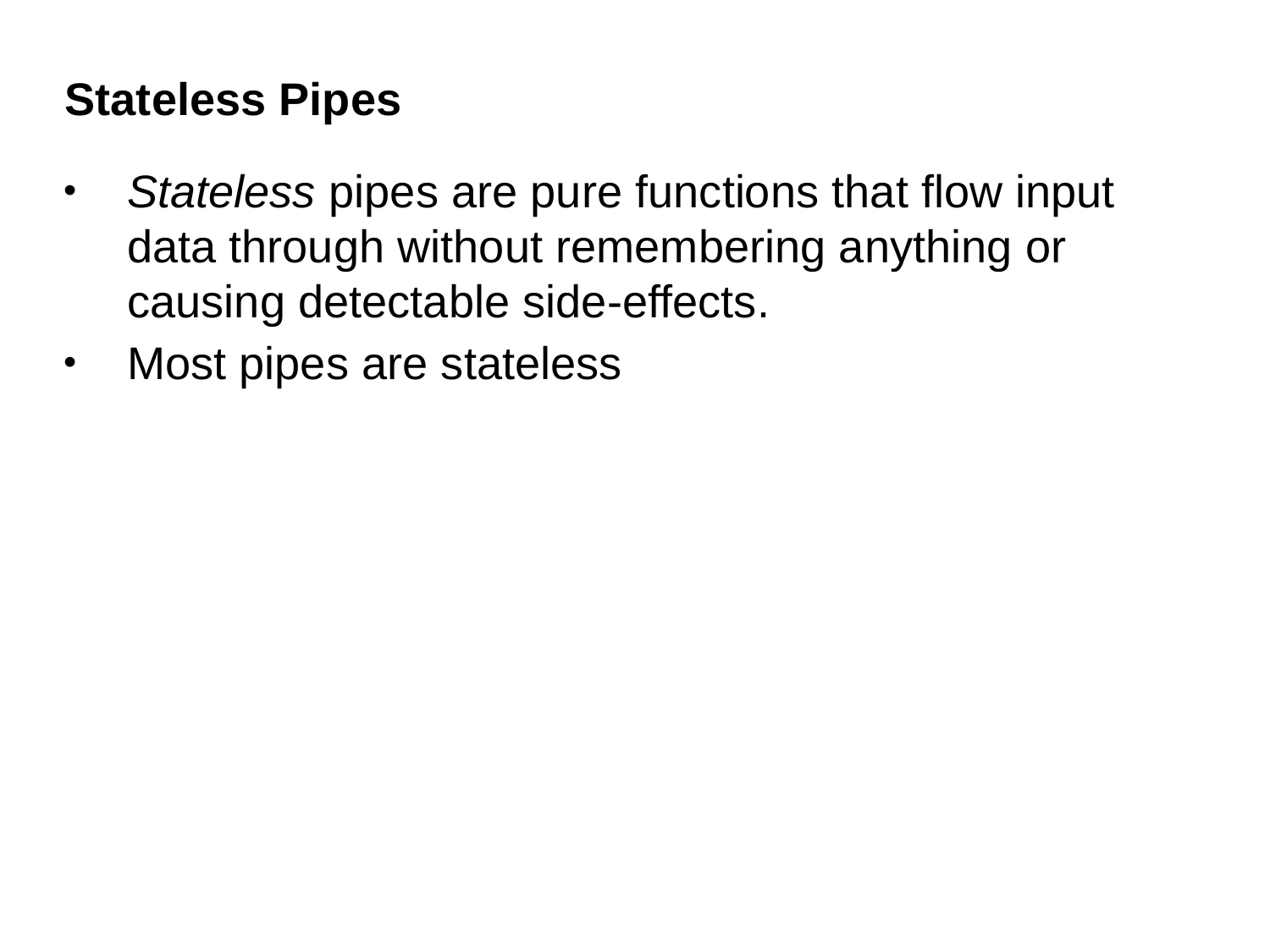

# Stateless Pipes
Stateless pipes are pure functions that flow input data through without remembering anything or causing detectable side-effects.
Most pipes are stateless